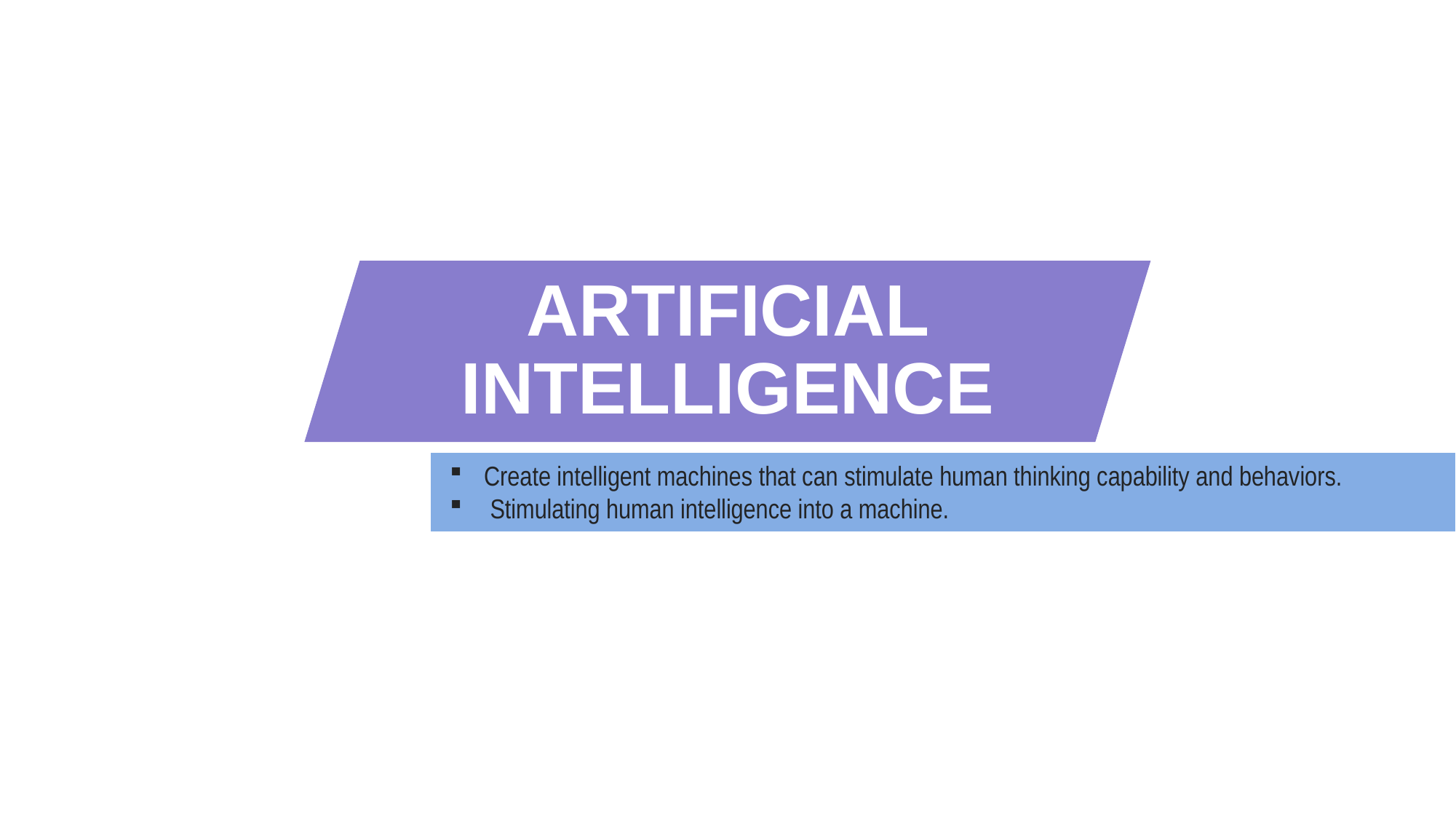

# ARTIFICIAL INTELLIGENCE

Create intelligent machines that can stimulate human thinking capability and behaviors.
 Stimulating human intelligence into a machine.